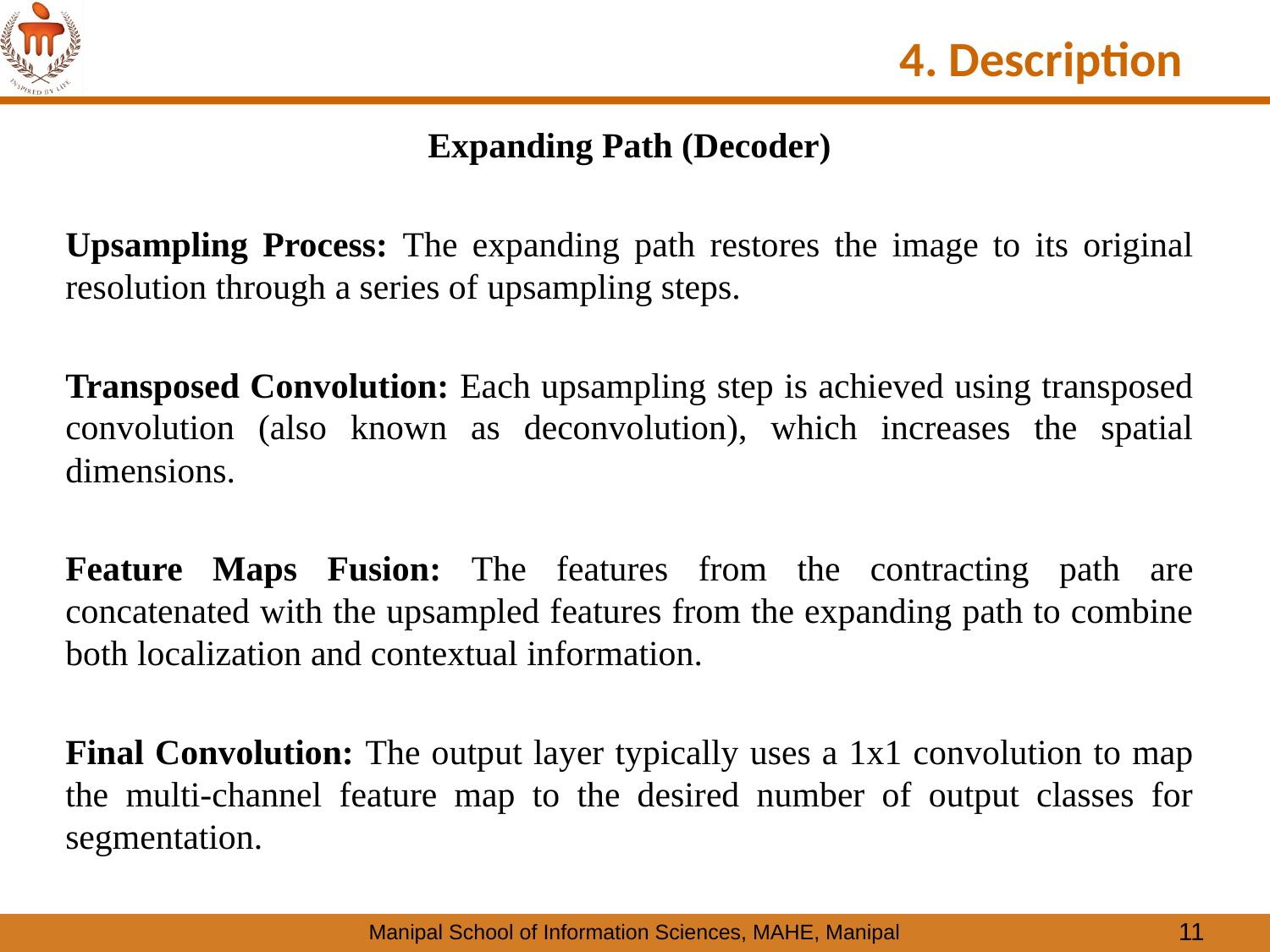

# 4. Description
Expanding Path (Decoder)

Upsampling Process: The expanding path restores the image to its original resolution through a series of upsampling steps.

Transposed Convolution: Each upsampling step is achieved using transposed convolution (also known as deconvolution), which increases the spatial dimensions.

Feature Maps Fusion: The features from the contracting path are concatenated with the upsampled features from the expanding path to combine both localization and contextual information.

Final Convolution: The output layer typically uses a 1x1 convolution to map the multi-channel feature map to the desired number of output classes for segmentation.
11